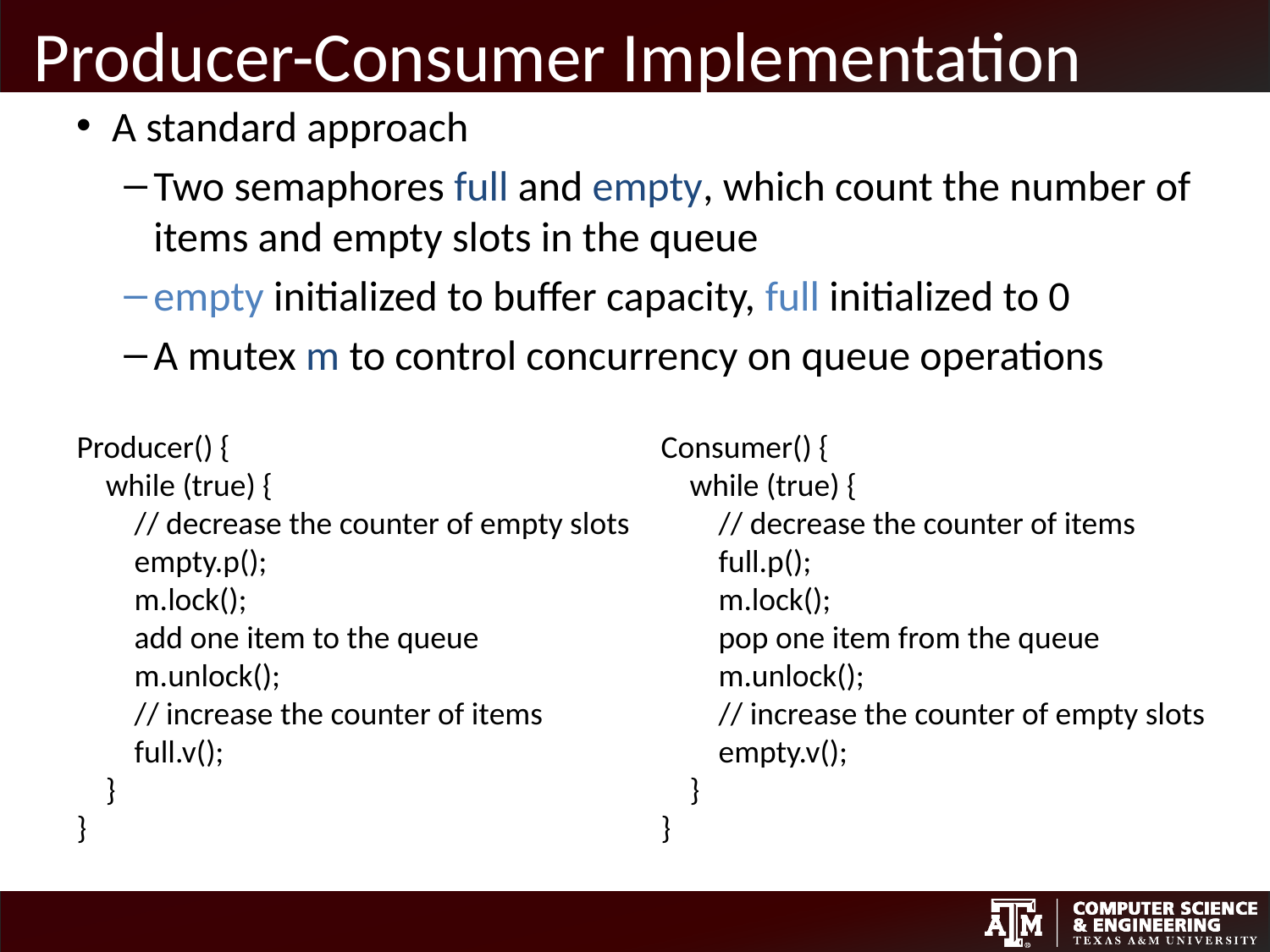

# Producer-Consumer Implementation
A standard approach
Two semaphores full and empty, which count the number of items and empty slots in the queue
empty initialized to buffer capacity, full initialized to 0
A mutex m to control concurrency on queue operations
Producer() {
    while (true) {
        // decrease the counter of empty slots
        empty.p();
        m.lock();
        add one item to the queue
        m.unlock();
        // increase the counter of items
        full.v();
    }
}
Consumer() {
    while (true) {
        // decrease the counter of items
        full.p();
        m.lock();
        pop one item from the queue
        m.unlock();
        // increase the counter of empty slots
        empty.v();
    }
}